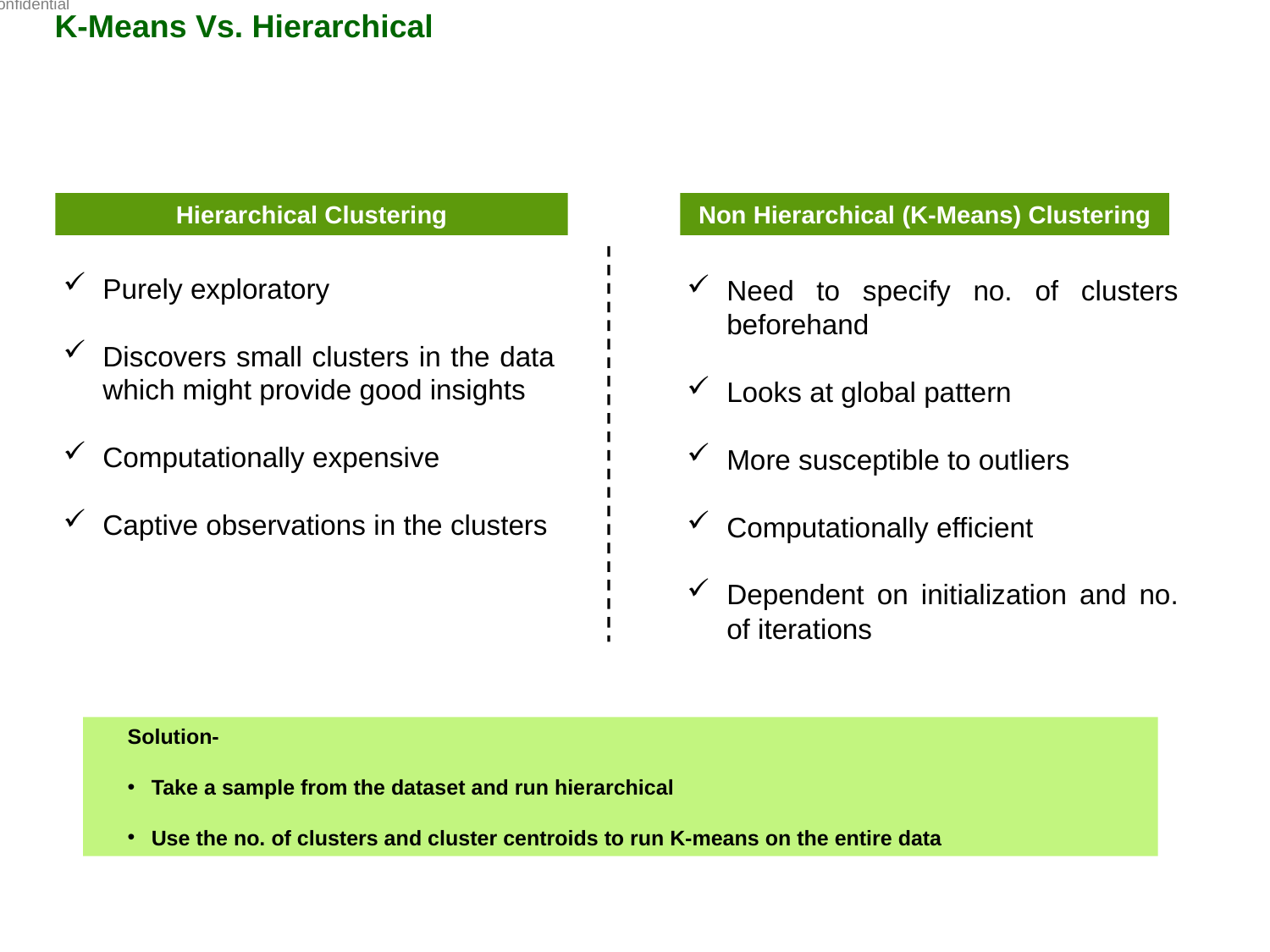

Fidelity Confidential
K-Means Vs. Hierarchical
Hierarchical Clustering
Non Hierarchical (K-Means) Clustering

Purely exploratory

Discovers small clusters in the data which might provide good insights

Computationally expensive

Captive observations in the clusters

Need to specify no. of clusters beforehand

Looks at global pattern

More susceptible to outliers

Computationally efficient

Dependent on initialization and no. of iterations
Solution-

Take a sample from the dataset and run hierarchical

Use the no. of clusters and cluster centroids to run K-means on the entire data